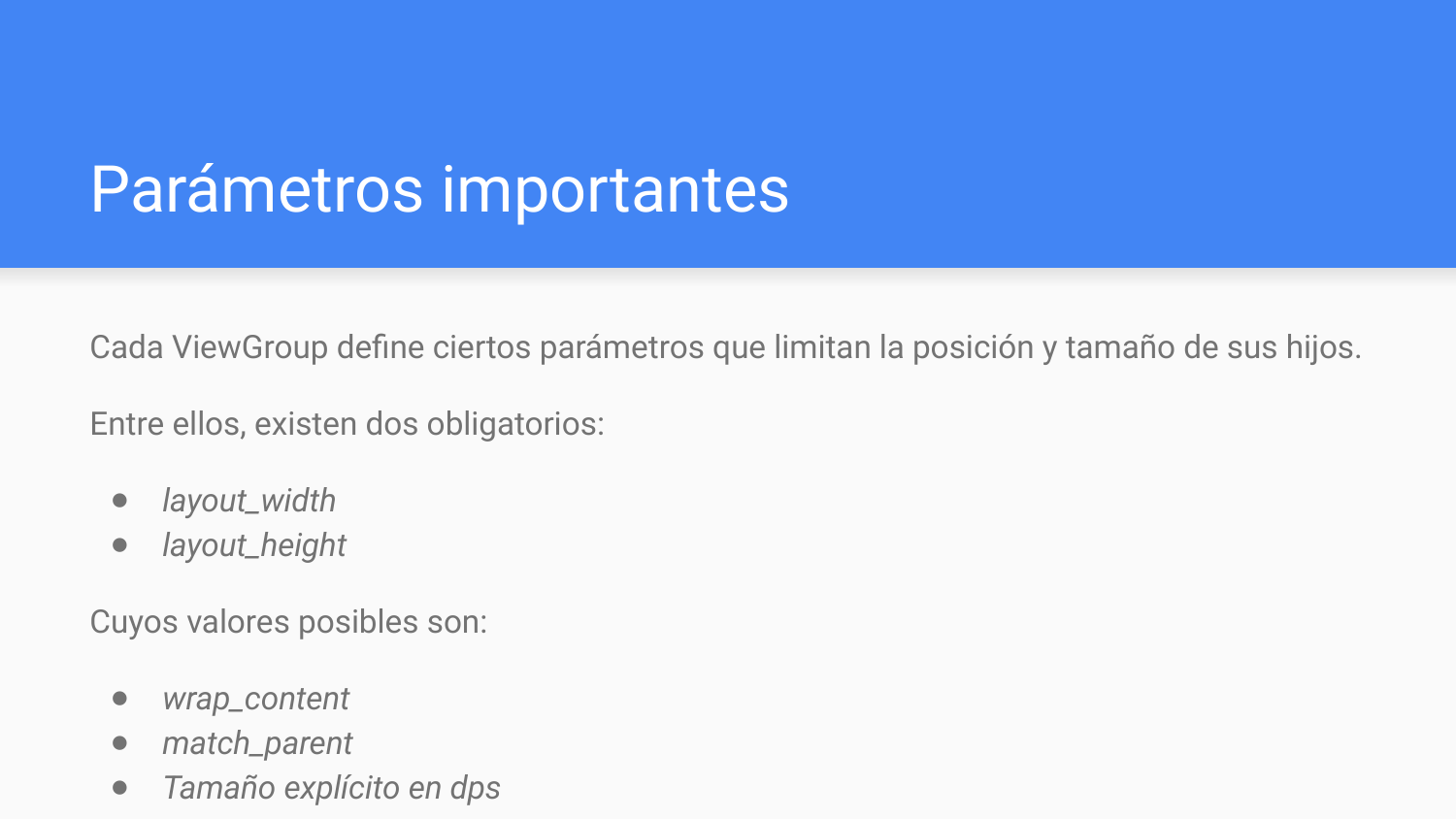

# Parámetros importantes
Cada ViewGroup define ciertos parámetros que limitan la posición y tamaño de sus hijos.
Entre ellos, existen dos obligatorios:
layout_width
layout_height
Cuyos valores posibles son:
wrap_content
match_parent
Tamaño explícito en dps